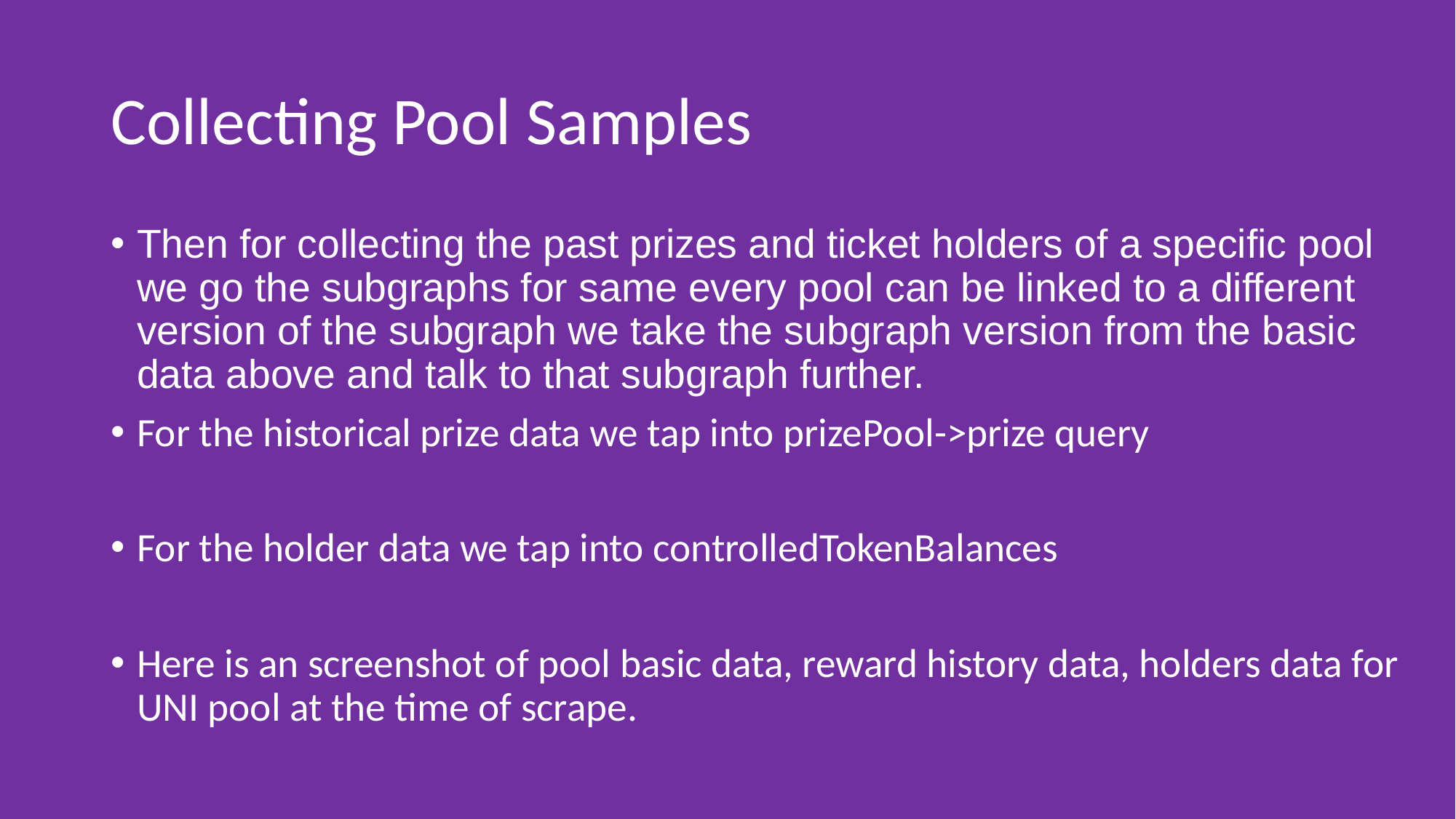

# Collecting Pool Samples
Then for collecting the past prizes and ticket holders of a specific pool we go the subgraphs for same every pool can be linked to a different version of the subgraph we take the subgraph version from the basic data above and talk to that subgraph further.
For the historical prize data we tap into prizePool->prize query

For the holder data we tap into controlledTokenBalances

Here is an screenshot of pool basic data, reward history data, holders data for UNI pool at the time of scrape.

We basically decoded the https://app.pooltogether.com webpage, And tapped into the data sources the page uses.

10:54
The page first loads the pool lists from chain specific links
Eth : https://pooltogether-api.com/pools/1.json
Polygon : https://pooltogether-api.com/pools/137.json,
It contains most of the basic variables like